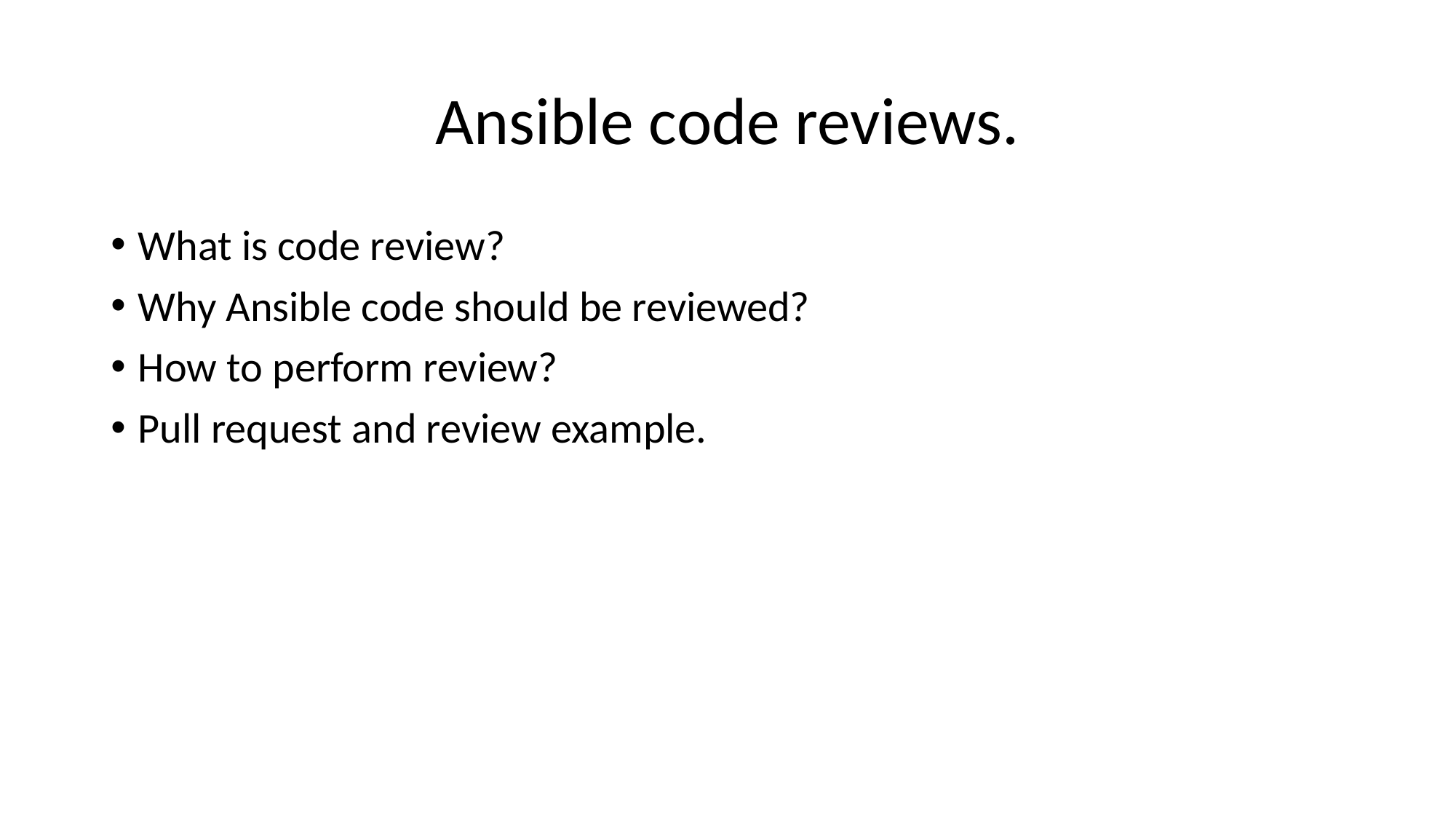

# Ansible code reviews.
What is code review?
Why Ansible code should be reviewed?
How to perform review?
Pull request and review example.